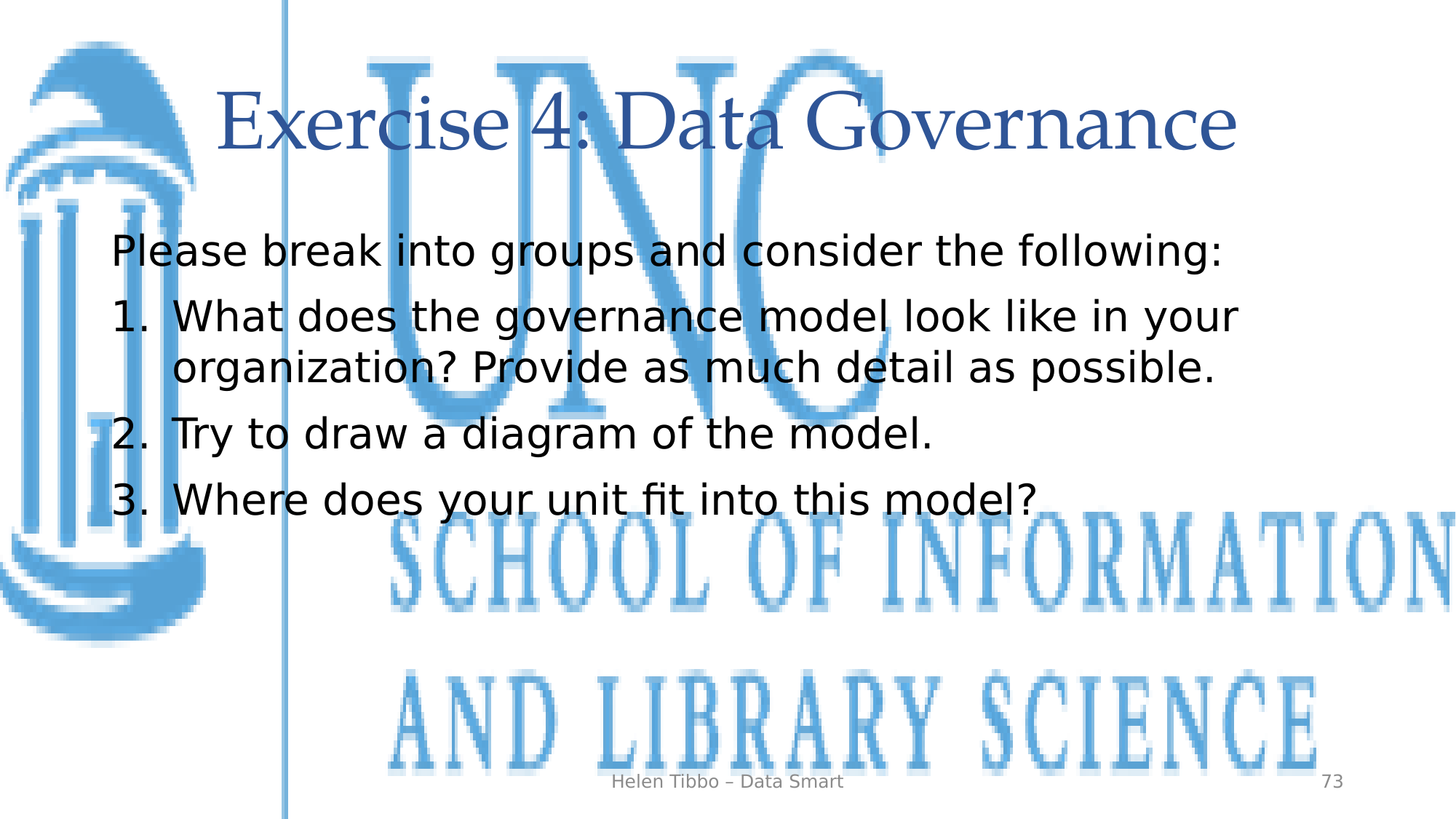

# Exercise 4: Data Governance
Please break into groups and consider the following:
What does the governance model look like in your organization? Provide as much detail as possible.
Try to draw a diagram of the model.
Where does your unit fit into this model?
Helen Tibbo – Data Smart
73